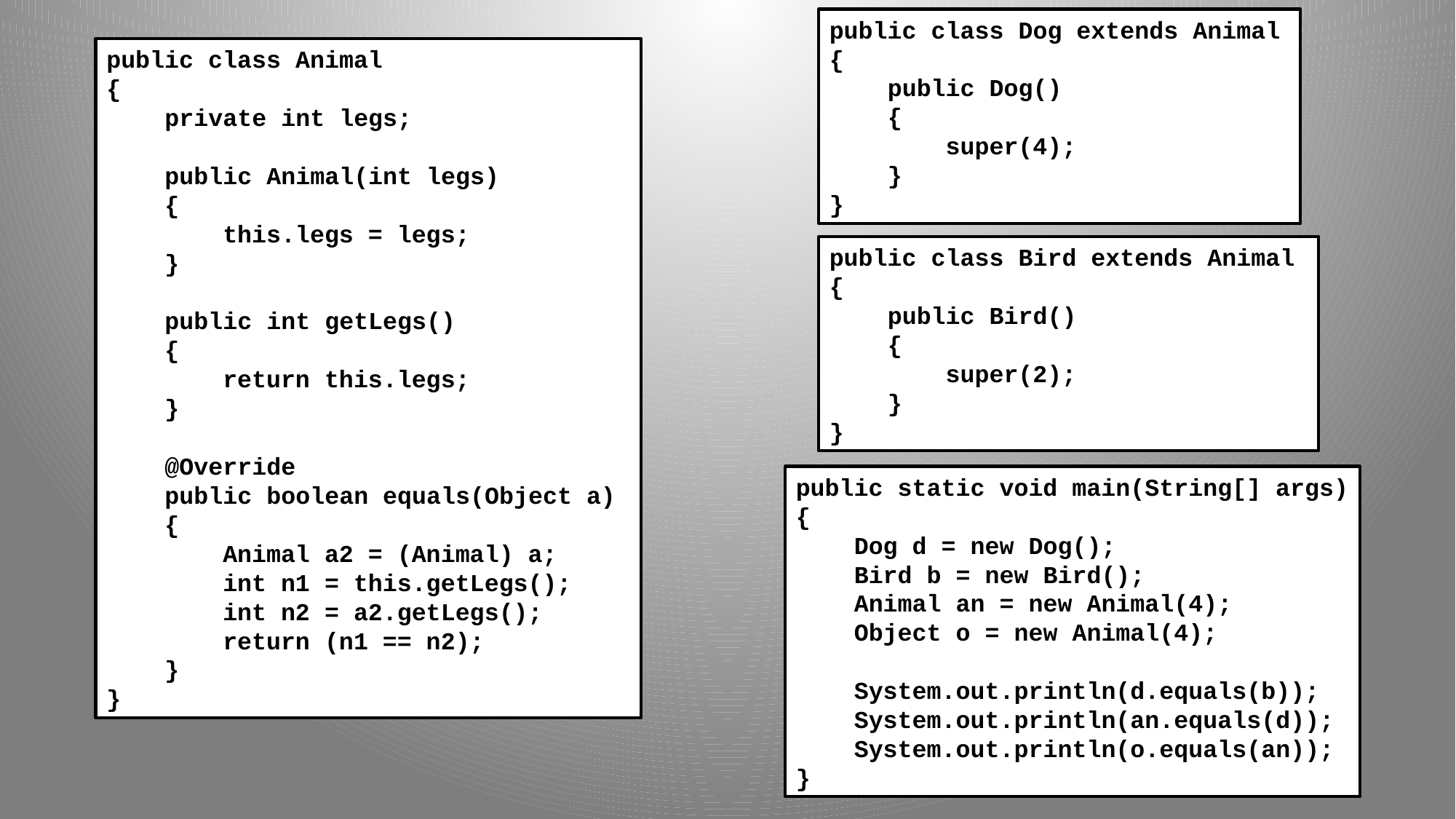

public class Dog extends Animal
{
    public Dog()
    {
        super(4);
    }
}
public class Animal
{
    private int legs;

    public Animal(int legs)
    {
        this.legs = legs;
    }

    public int getLegs()
    {
        return this.legs;
    }

    @Override
    public boolean equals(Object a)
    {
        Animal a2 = (Animal) a;
        int n1 = this.getLegs();
        int n2 = a2.getLegs();
        return (n1 == n2);
    }
}
public class Bird extends Animal
{
    public Bird()
    {
        super(2);
    }
}
public static void main(String[] args)
{
    Dog d = new Dog();
    Bird b = new Bird();
    Animal an = new Animal(4);
    Object o = new Animal(4);

    System.out.println(d.equals(b));
    System.out.println(an.equals(d));
    System.out.println(o.equals(an));
}